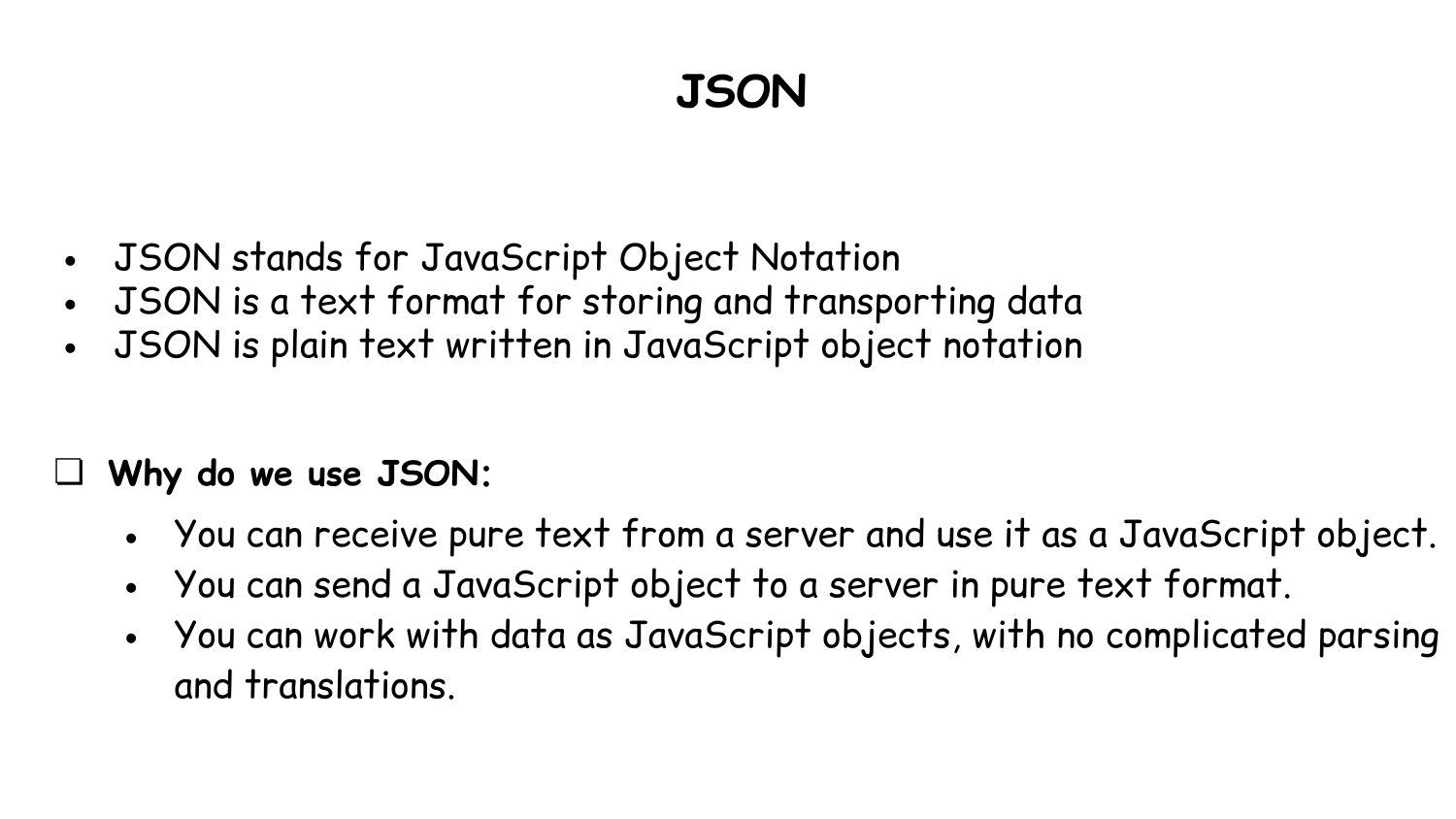

JSON
JSON stands for JavaScript Object Notation
JSON is a text format for storing and transporting data
JSON is plain text written in JavaScript object notation
Why do we use JSON:
You can receive pure text from a server and use it as a JavaScript object.
You can send a JavaScript object to a server in pure text format.
You can work with data as JavaScript objects, with no complicated parsing and translations.